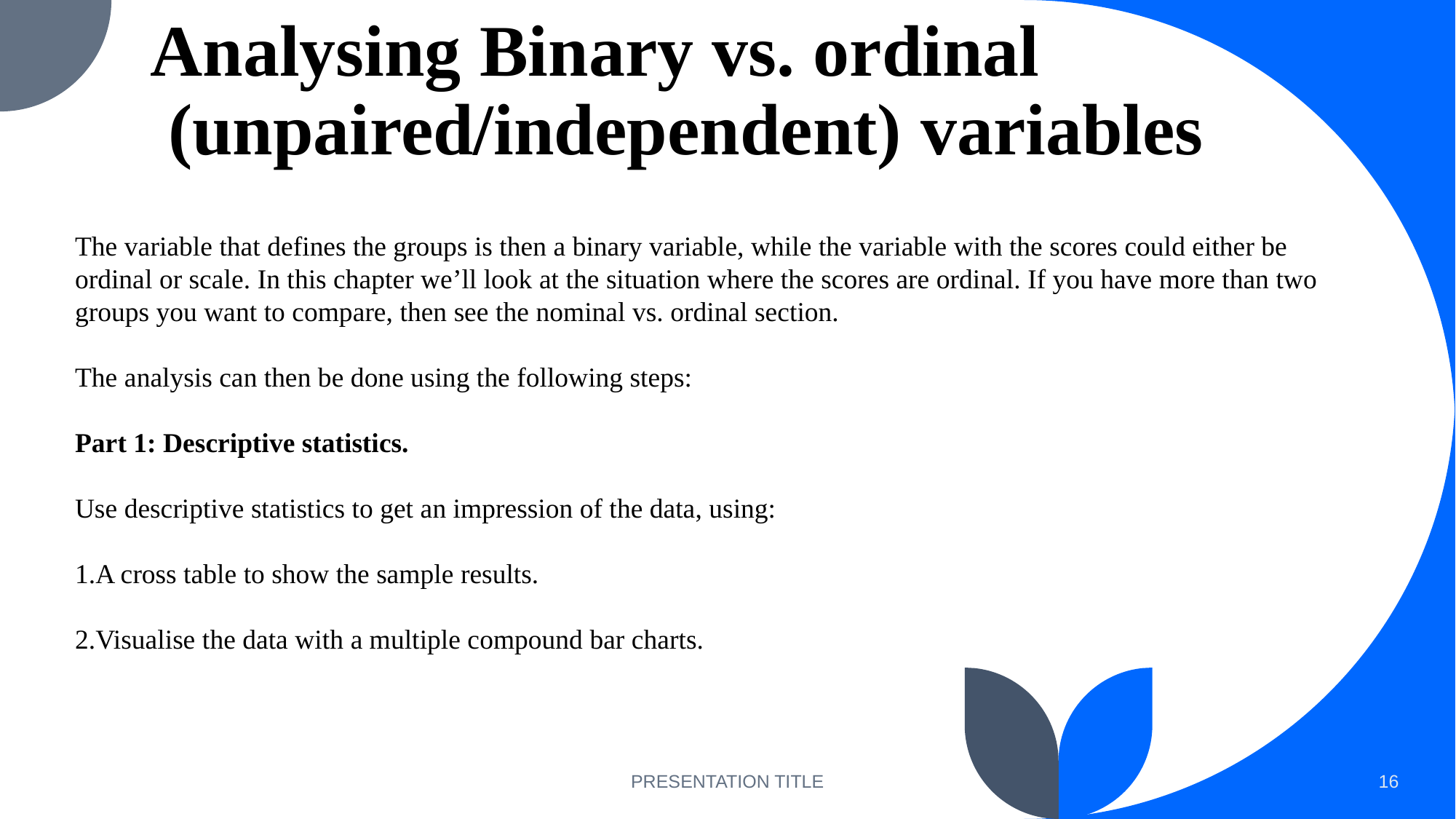

# Analysing Binary vs. ordinal (unpaired/independent) variables
The variable that defines the groups is then a binary variable, while the variable with the scores could either be ordinal or scale. In this chapter we’ll look at the situation where the scores are ordinal. If you have more than two groups you want to compare, then see the nominal vs. ordinal section.

The analysis can then be done using the following steps:

Part 1: Descriptive statistics.
Use descriptive statistics to get an impression of the data, using:

A cross table to show the sample results.

Visualise the data with a multiple compound bar charts.

PRESENTATION TITLE
16